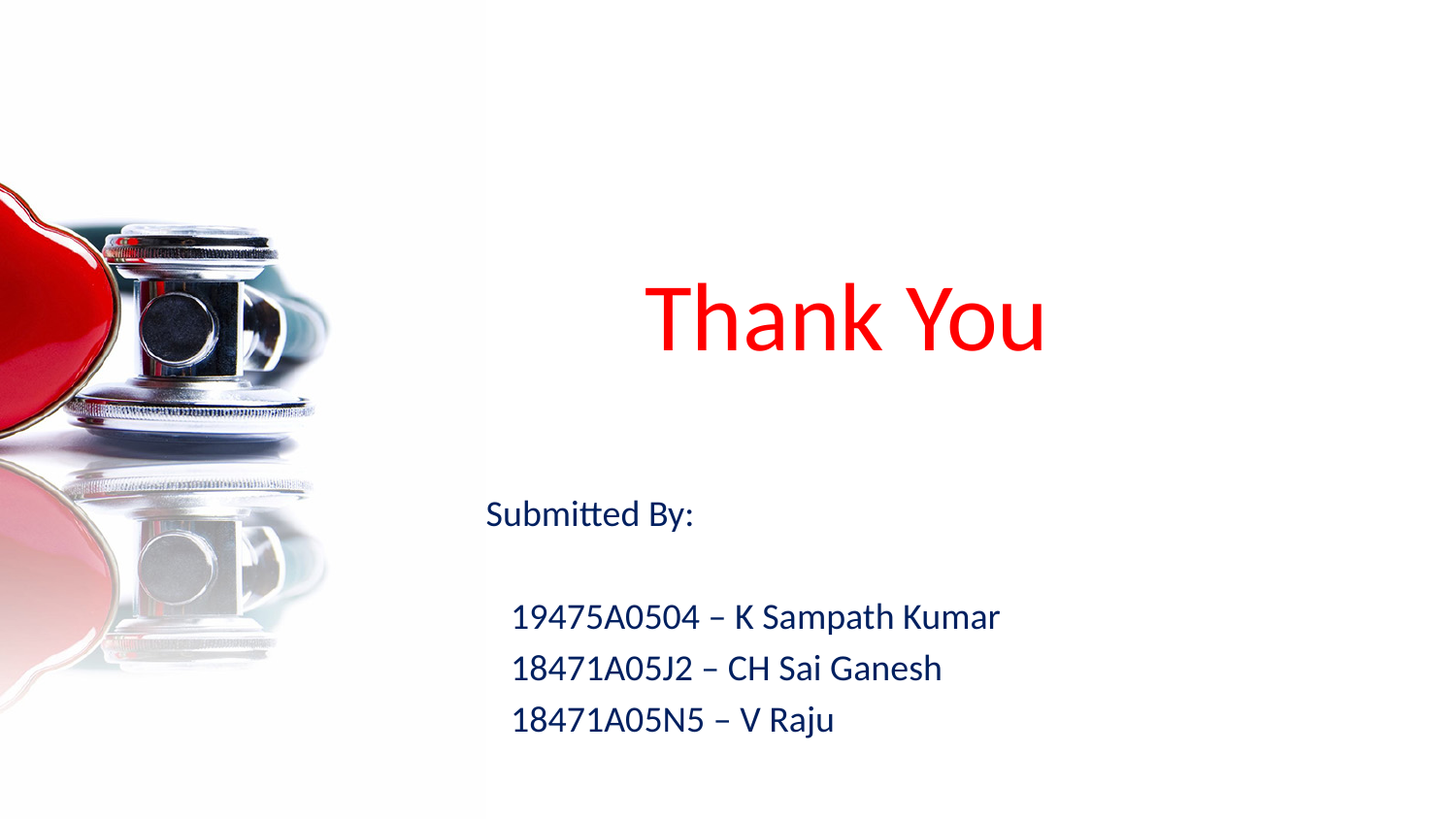

# Thank You
			Submitted By:

			   19475A0504 – K Sampath Kumar
			   18471A05J2 – CH Sai Ganesh
			   18471A05N5 – V Raju